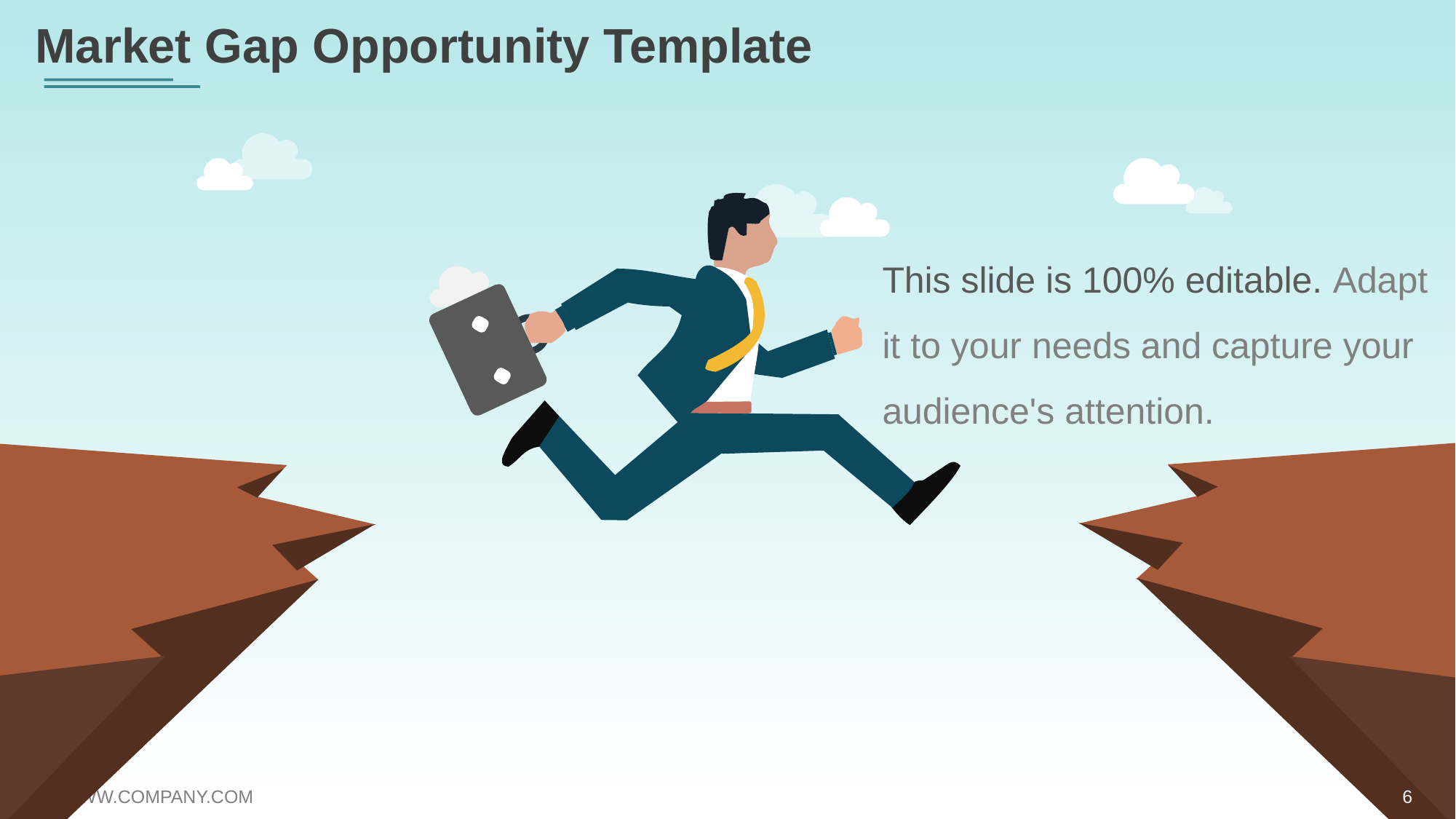

This slide is 100% editable. Adapt it to your needs and capture your audience's attention.
Market Gap Opportunity Template

WWW.COMPANY.COM
6